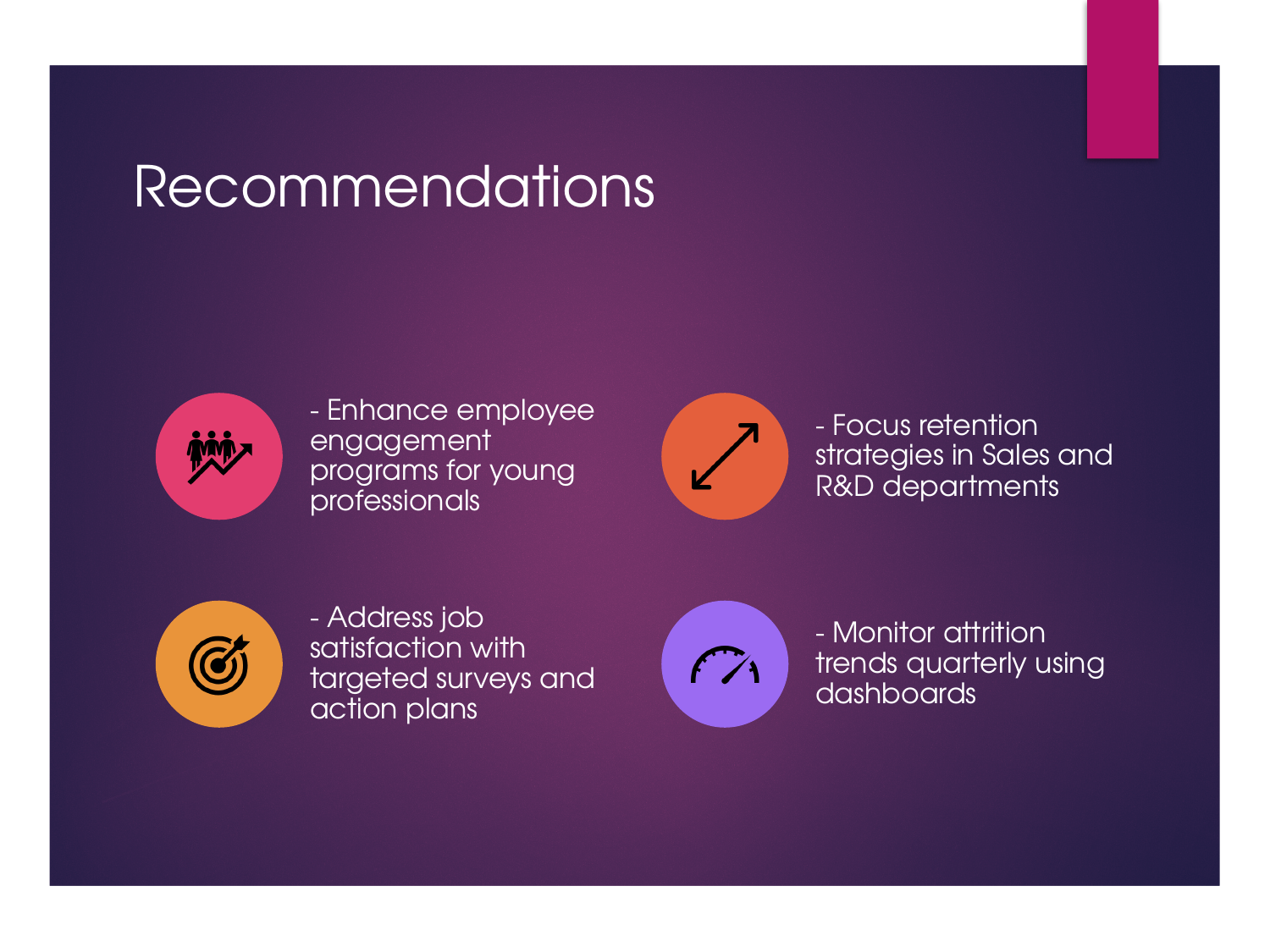

# Recommendations
- Enhance employee engagement programs for young professionals
- Focus retention strategies in Sales and R&D departments
- Address job satisfaction with targeted surveys and action plans
- Monitor attrition trends quarterly using dashboards